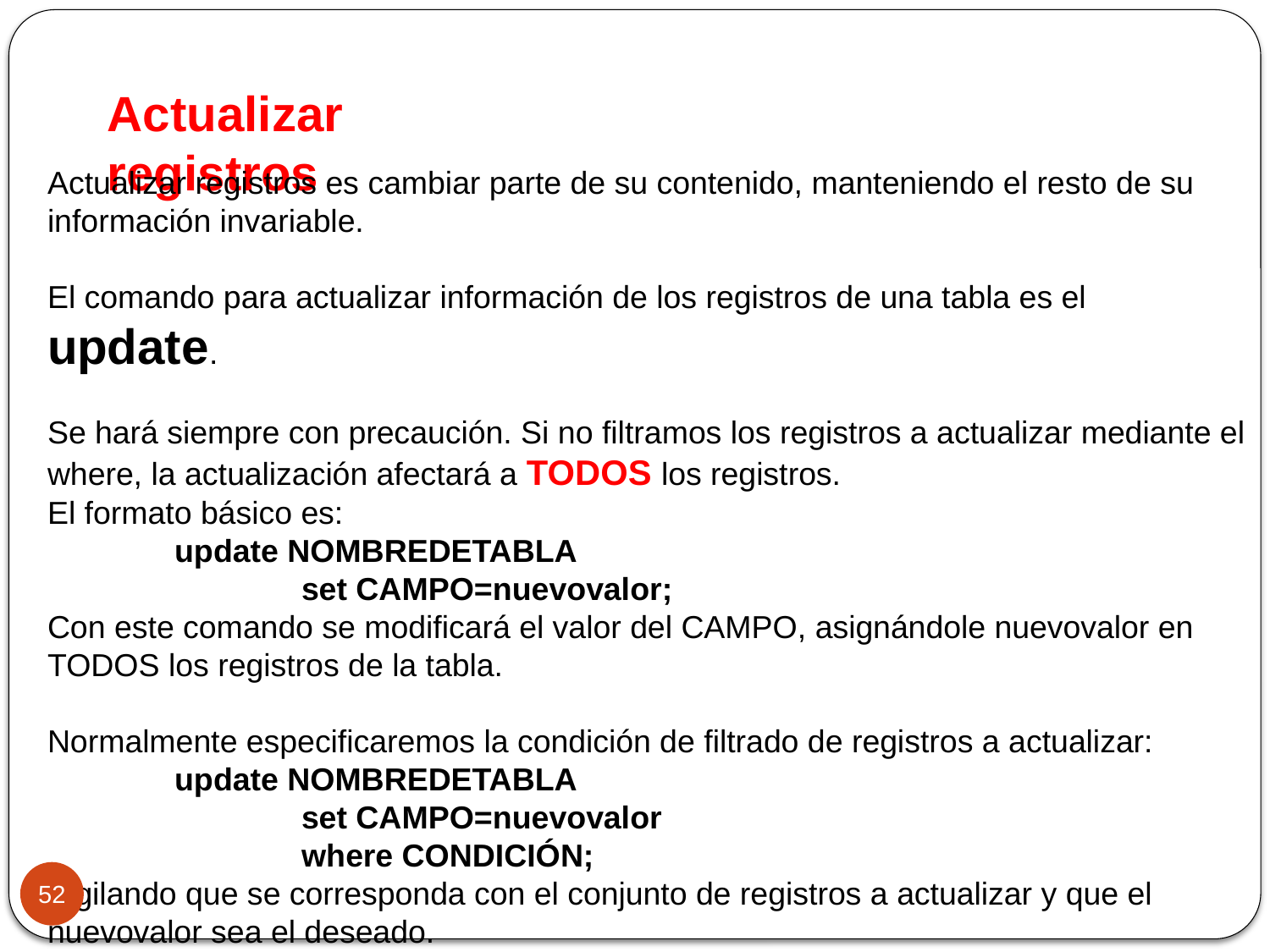

Actualizar registros
Actualizar registros es cambiar parte de su contenido, manteniendo el resto de su información invariable.

El comando para actualizar información de los registros de una tabla es el update.

Se hará siempre con precaución. Si no filtramos los registros a actualizar mediante el where, la actualización afectará a TODOS los registros.
El formato básico es:
update NOMBREDETABLA
	set CAMPO=nuevovalor;
Con este comando se modificará el valor del CAMPO, asignándole nuevovalor en TODOS los registros de la tabla.

Normalmente especificaremos la condición de filtrado de registros a actualizar:
update NOMBREDETABLA
	set CAMPO=nuevovalor
	where CONDICIÓN;
Vigilando que se corresponda con el conjunto de registros a actualizar y que el nuevovalor sea el deseado.
52